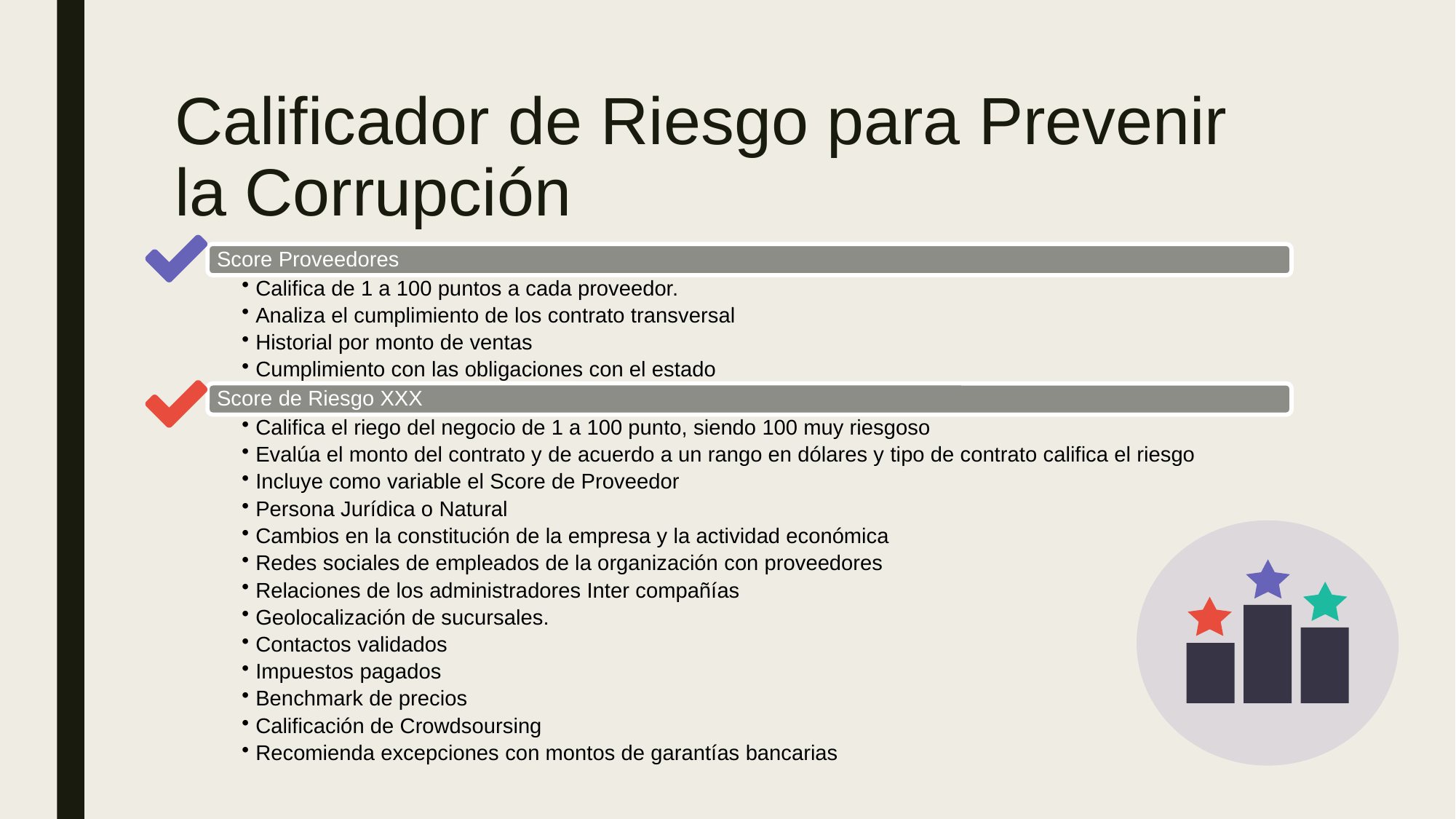

# Calificador de Riesgo para Prevenir la Corrupción

Score Proveedores
Califica de 1 a 100 puntos a cada proveedor.
Analiza el cumplimiento de los contrato transversal
Historial por monto de ventas
Cumplimiento con las obligaciones con el estado

Score de Riesgo XXX
Califica el riego del negocio de 1 a 100 punto, siendo 100 muy riesgoso
Evalúa el monto del contrato y de acuerdo a un rango en dólares y tipo de contrato califica el riesgo
Incluye como variable el Score de Proveedor
Persona Jurídica o Natural
Cambios en la constitución de la empresa y la actividad económica
Redes sociales de empleados de la organización con proveedores
Relaciones de los administradores Inter compañías
Geolocalización de sucursales.
Contactos validados
Impuestos pagados
Benchmark de precios
Calificación de Crowdsoursing
Recomienda excepciones con montos de garantías bancarias